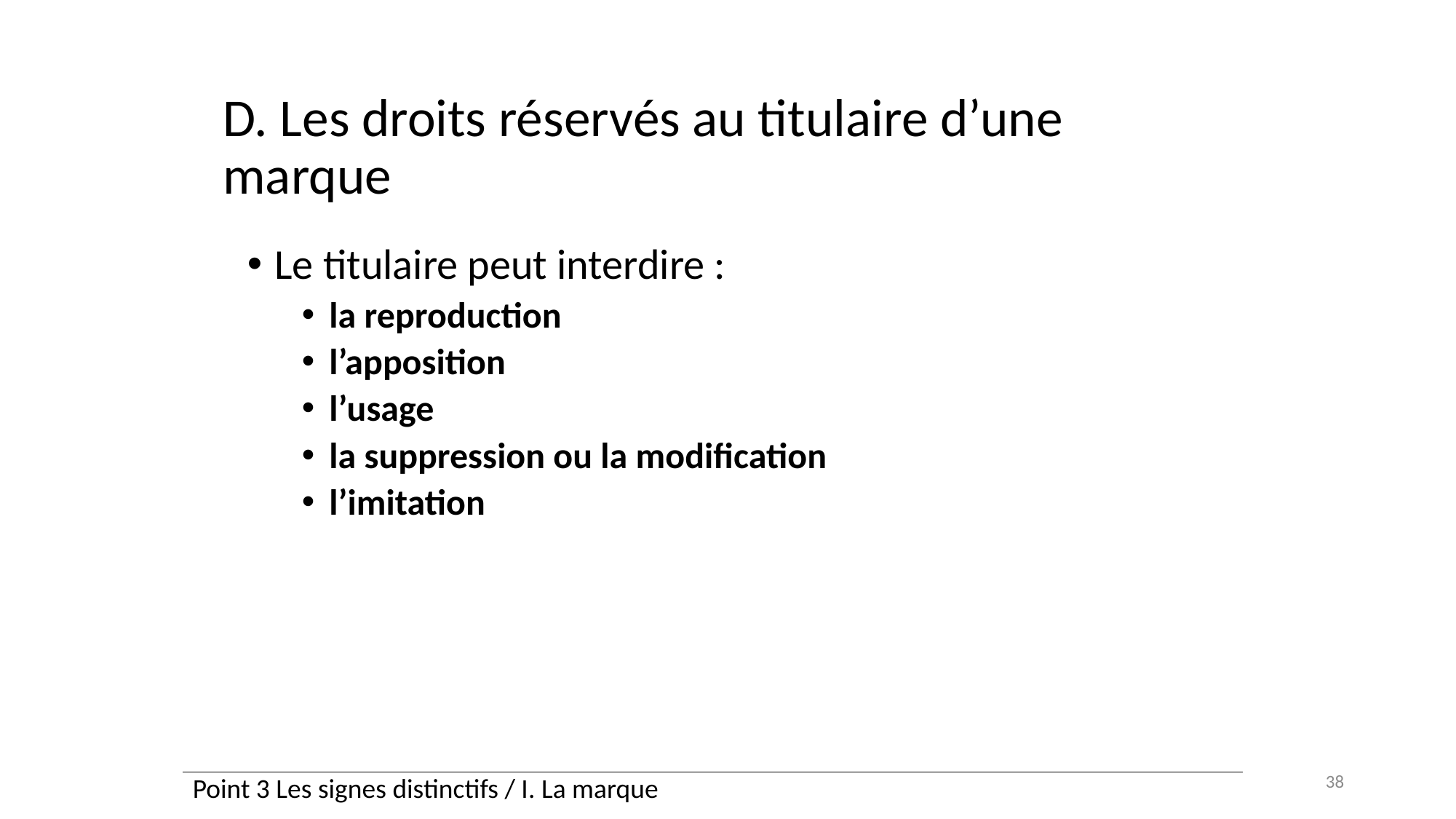

# D. Les droits réservés au titulaire d’une marque
Le titulaire peut interdire :
la reproduction
l’apposition
l’usage
la suppression ou la modification
l’imitation
38
| Point 3 Les signes distinctifs / I. La marque |
| --- |